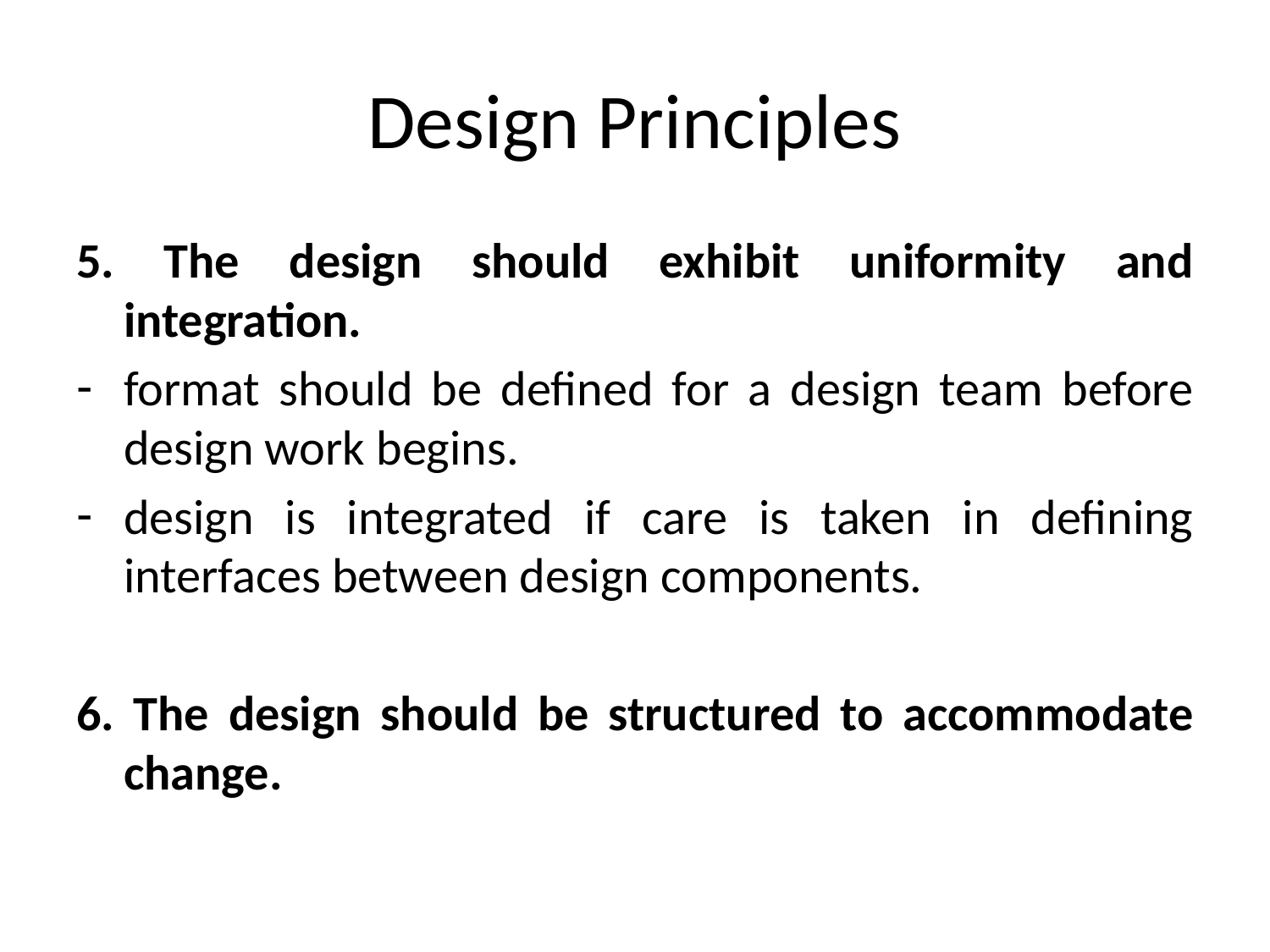

# Design Principles
5. The design should exhibit uniformity and integration.
format should be defined for a design team before design work begins.
design is integrated if care is taken in defining interfaces between design components.

6. The design should be structured to accommodate change.